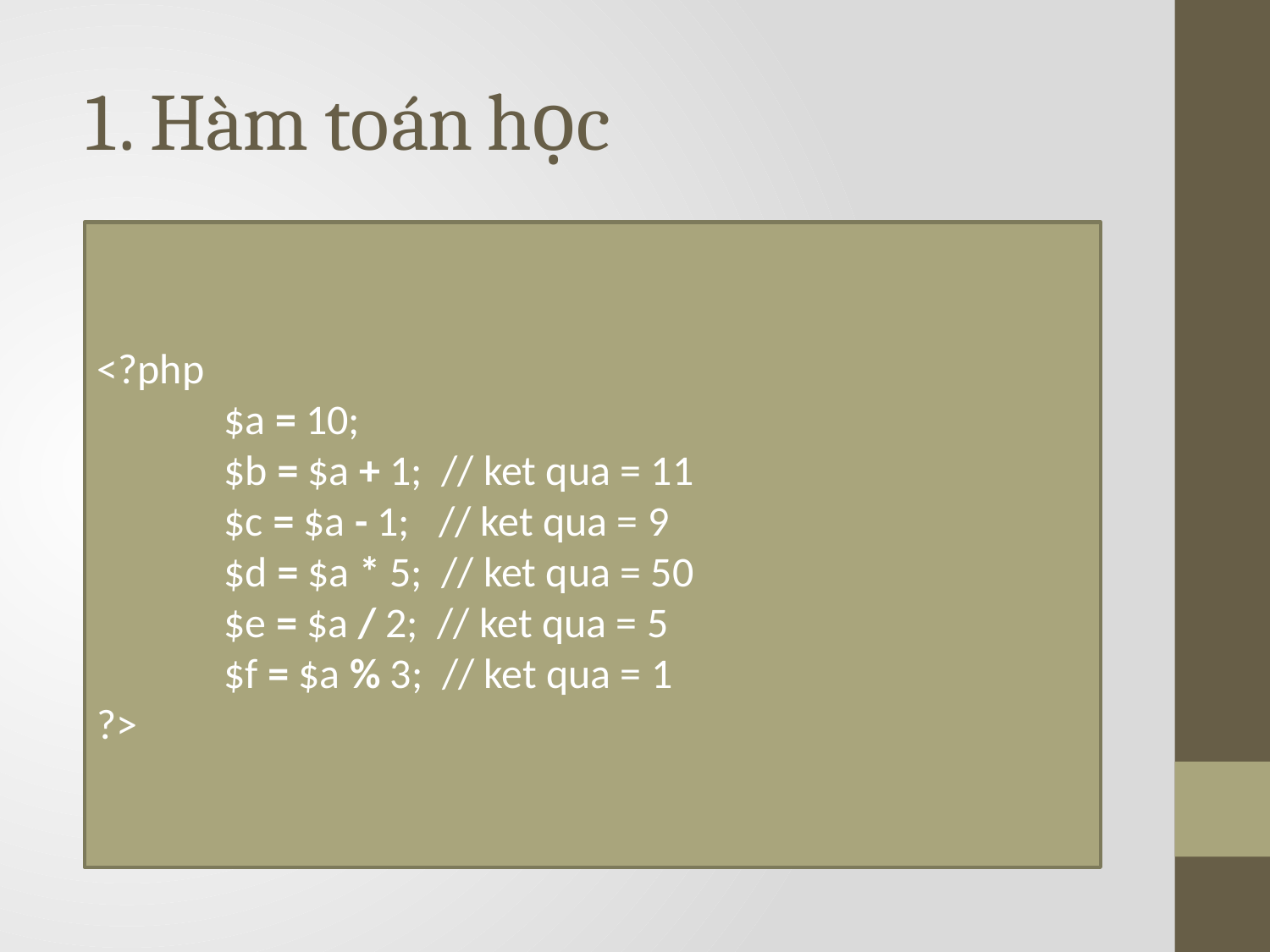

# 1. Hàm toán học

<?php
	$a = 10;
	$b = $a + 1;  // ket qua = 11
	$c = $a - 1;   // ket qua = 9
	$d = $a * 5;  // ket qua = 50
	$e = $a / 2;  // ket qua = 5
	$f = $a % 3;  // ket qua = 1
?>